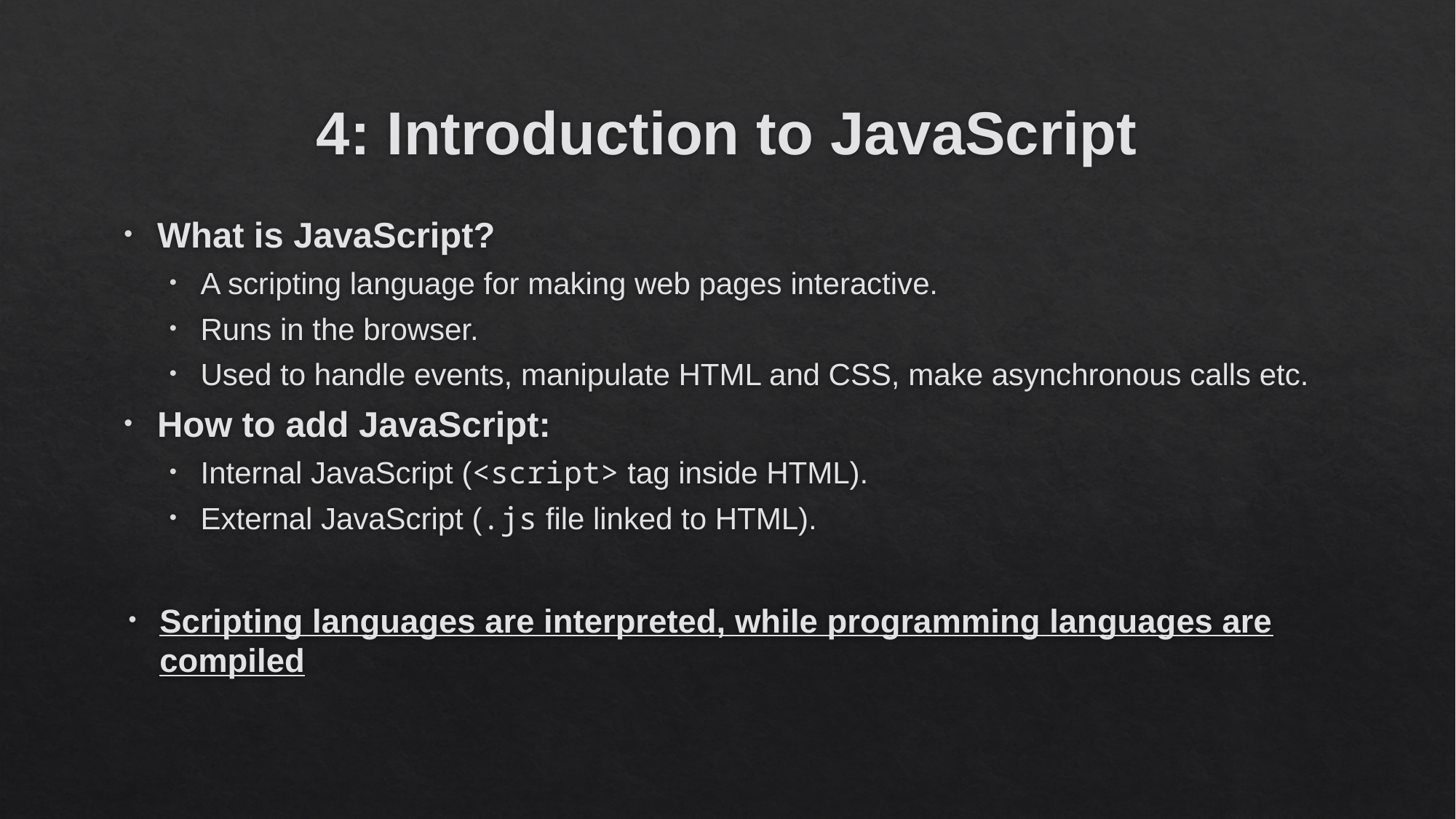

# 4: Introduction to JavaScript
What is JavaScript?
A scripting language for making web pages interactive.
Runs in the browser.
Used to handle events, manipulate HTML and CSS, make asynchronous calls etc.
How to add JavaScript:
Internal JavaScript (<script> tag inside HTML).
External JavaScript (.js file linked to HTML).

Scripting languages are interpreted, while programming languages are compiled